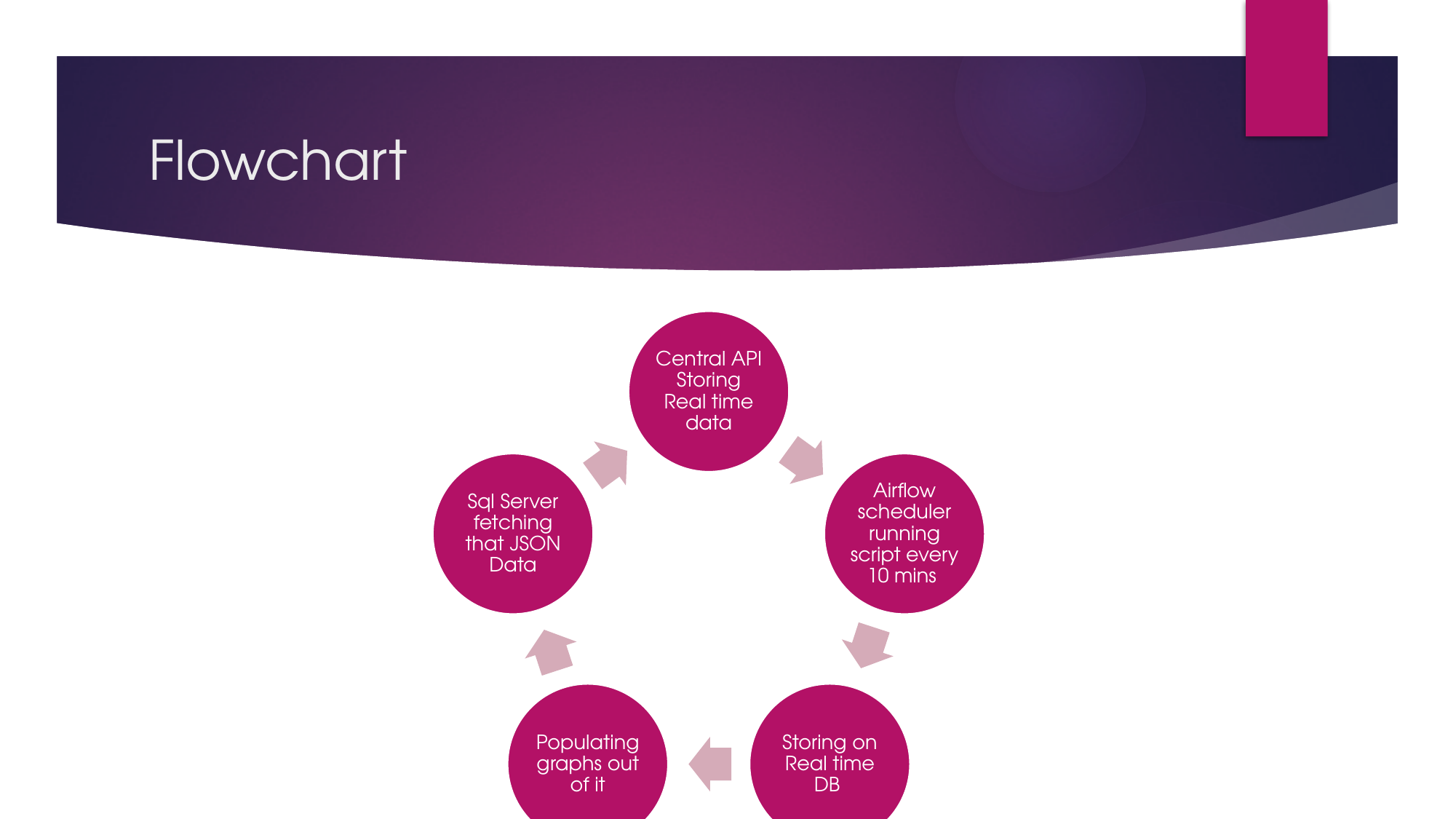

# Flowchart
Central API Storing Real time data

Airflow scheduler running script every 10 mins

Storing on Real time DB

Populating graphs out of it

Sql Server fetching that JSON Data